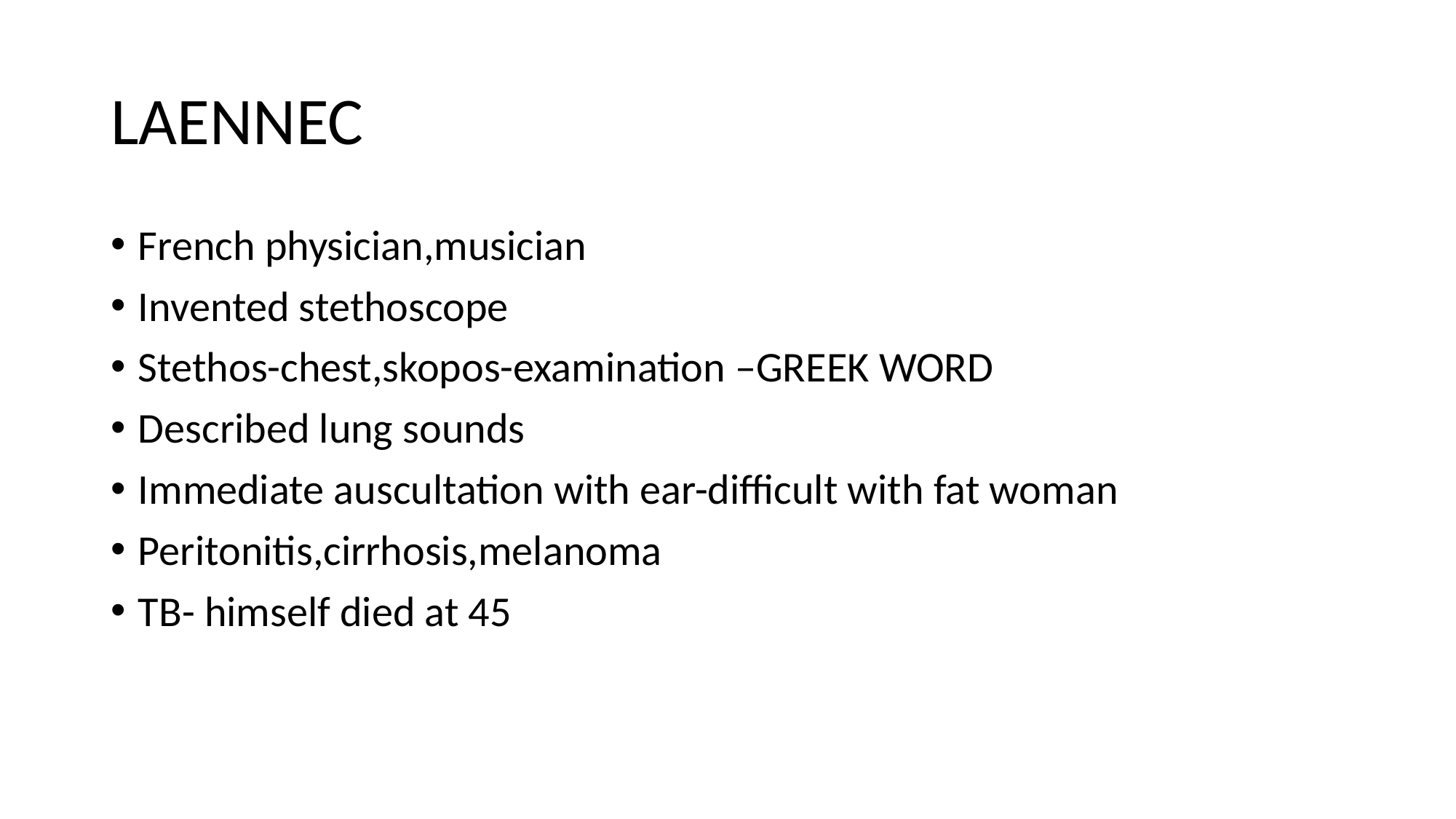

# LAENNEC
French physician,musician
Invented stethoscope
Stethos-chest,skopos-examination –GREEK WORD
Described lung sounds
Immediate auscultation with ear-difficult with fat woman
Peritonitis,cirrhosis,melanoma
TB- himself died at 45